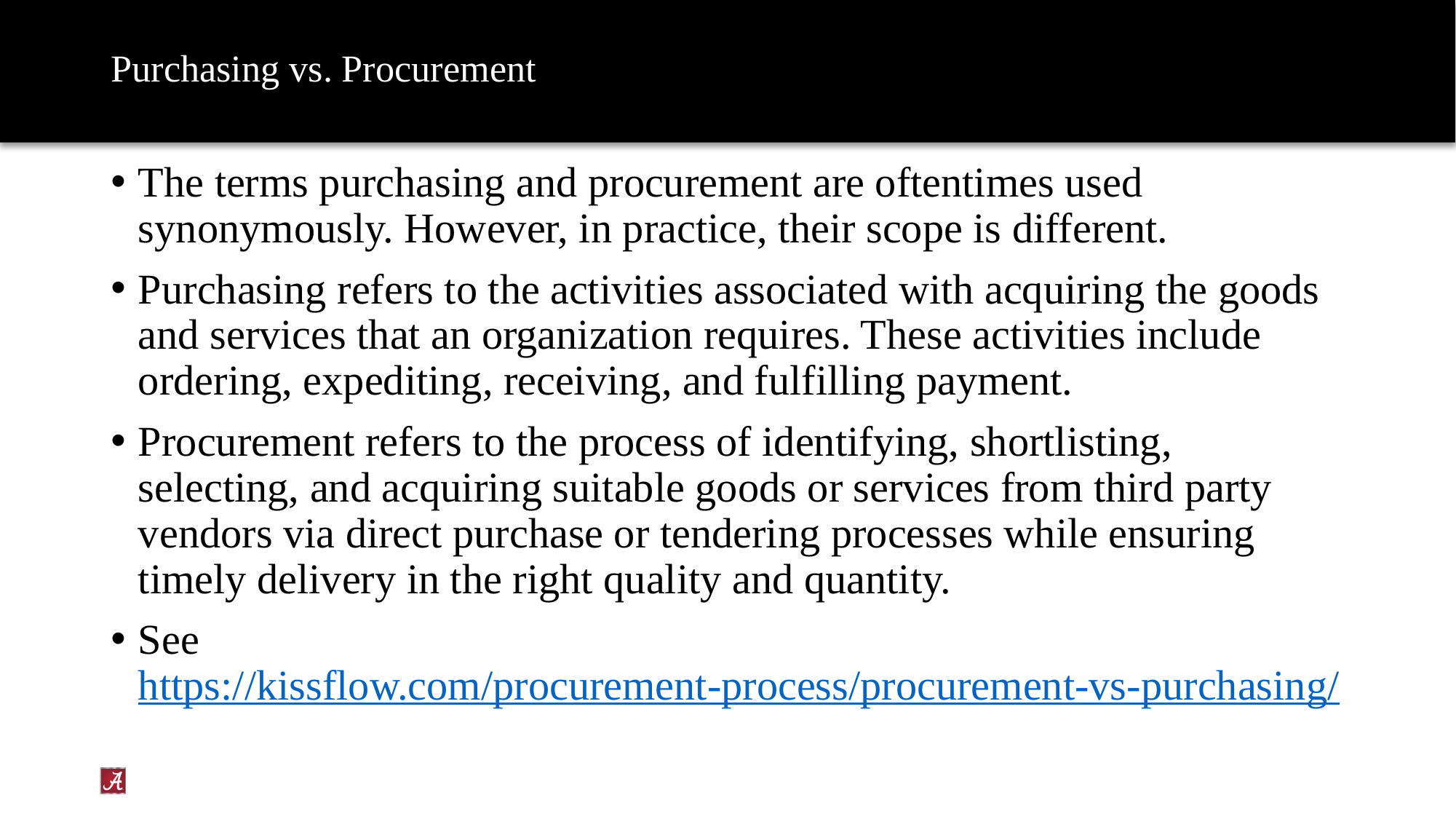

# Purchasing vs. Procurement
The terms purchasing and procurement are oftentimes used synonymously. However, in practice, their scope is different.
Purchasing refers to the activities associated with acquiring the goods and services that an organization requires. These activities include ordering, expediting, receiving, and fulfilling payment.
Procurement refers to the process of identifying, shortlisting, selecting, and acquiring suitable goods or services from third party vendors via direct purchase or tendering processes while ensuring timely delivery in the right quality and quantity.
See https://kissflow.com/procurement-process/procurement-vs-purchasing/